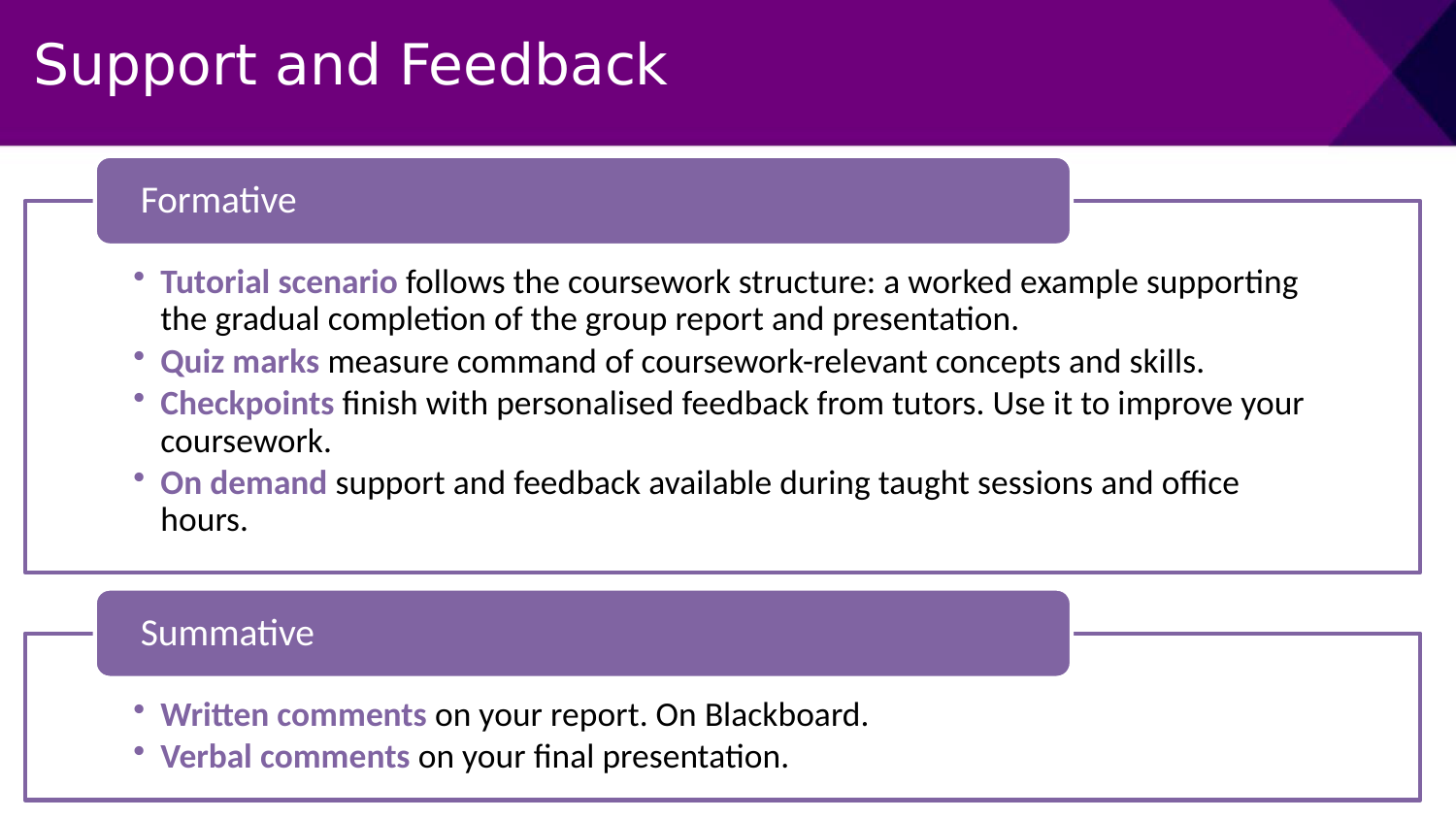

# Support and Feedback
Tutorial scenario follows the coursework structure: a worked example supporting the gradual completion of the group report and presentation.
Quiz marks measure command of coursework-relevant concepts and skills.
Checkpoints finish with personalised feedback from tutors. Use it to improve your coursework.
On demand support and feedback available during taught sessions and office hours.
Formative
Written comments on your report. On Blackboard.
Verbal comments on your final presentation.
Summative